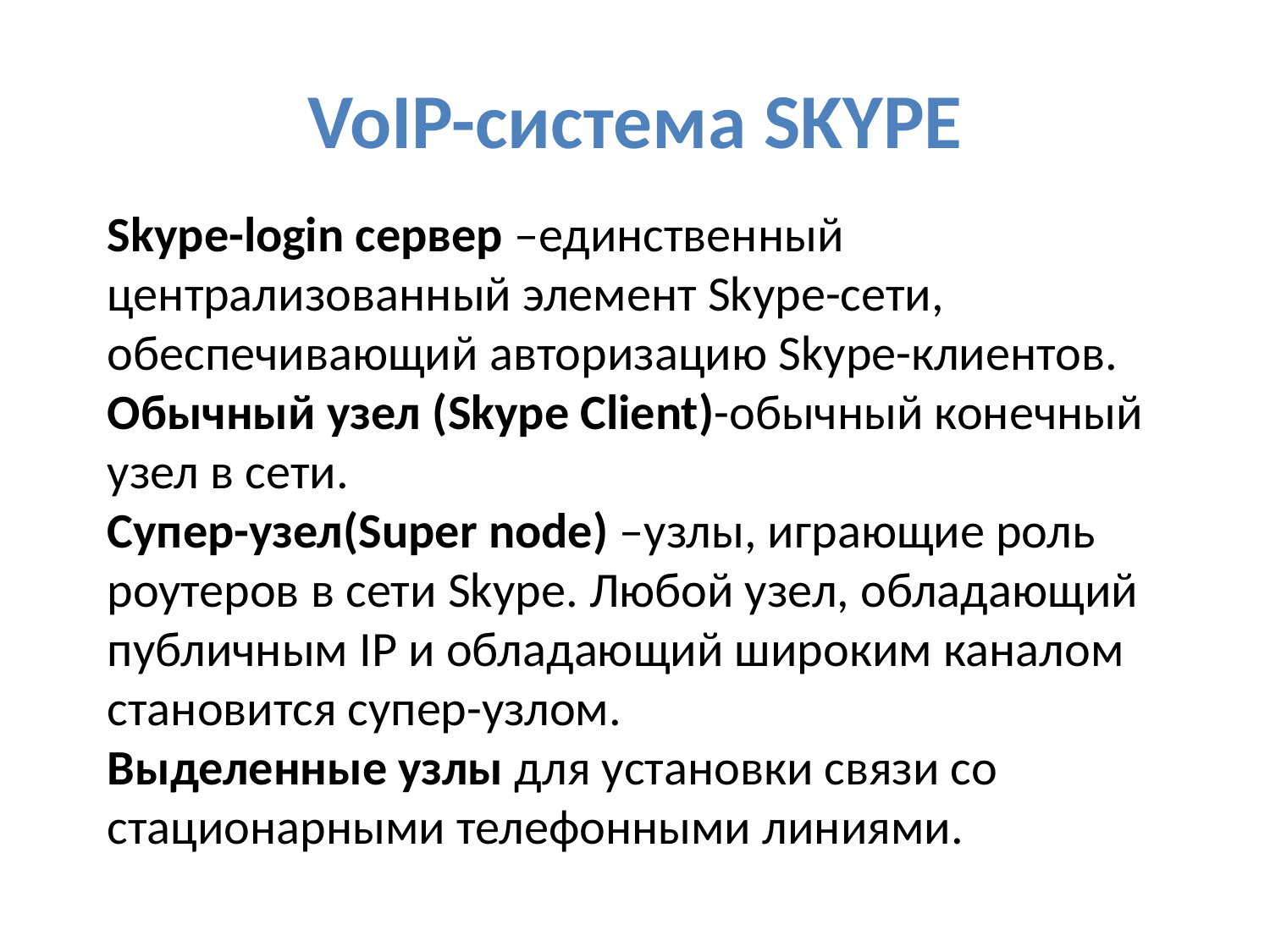

# VoIP-система SKYPE
Skype-login сервер –единственный централизованный элемент Skype-сети, обеспечивающий авторизацию Skype-клиентов.
Обычный узел (Skype Client)-обычный конечный узел в сети.
Супер-узел(Super node) –узлы, играющие роль роутеров в сети Skype. Любой узел, обладающий публичным IP и обладающий широким каналом становится супер-узлом.
Выделенные узлы для установки связи со стационарными телефонными линиями.